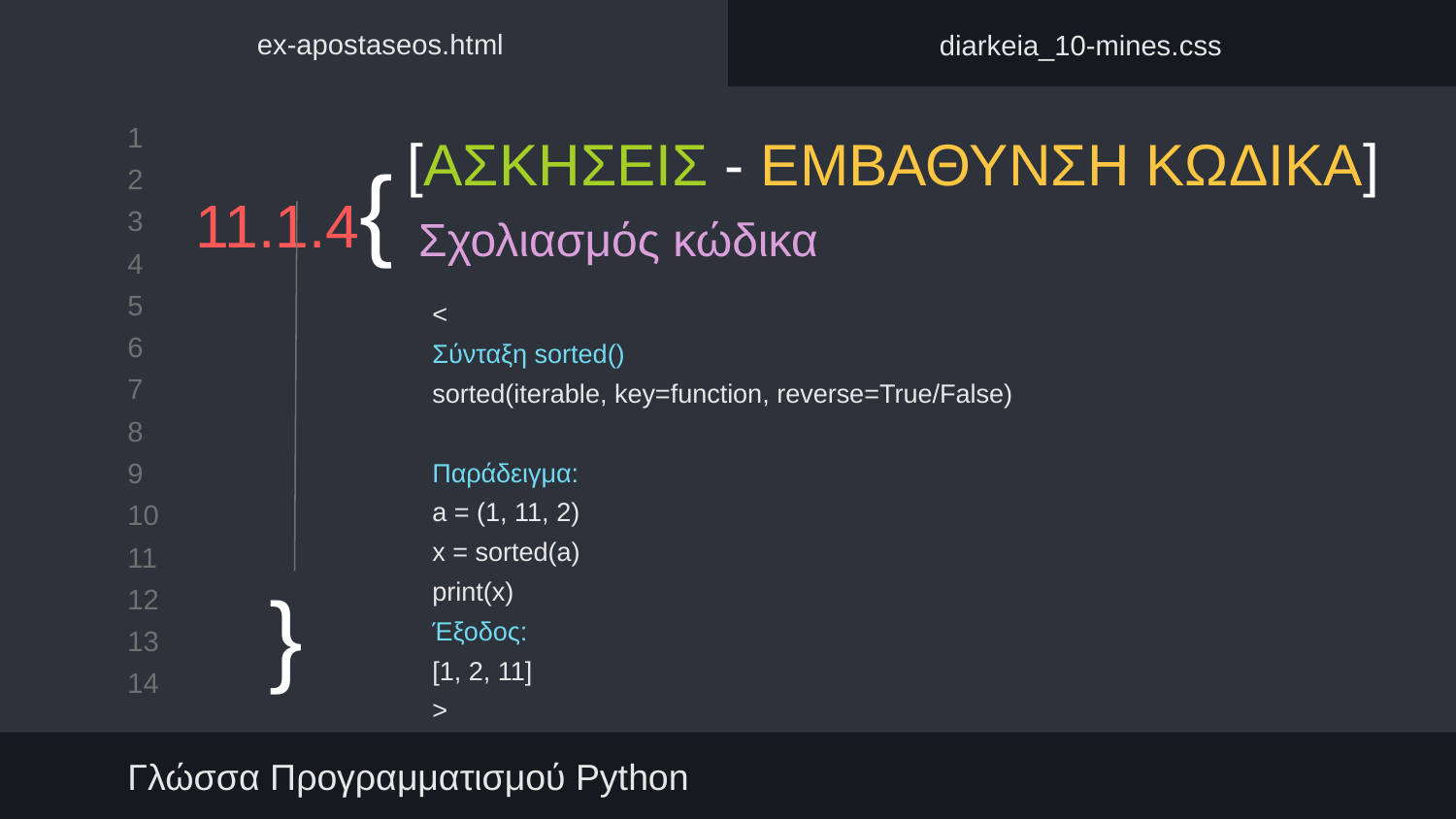

ex-apostaseos.html
diarkeia_10-mines.css
# 11.1.4{
[ΑΣΚΗΣΕΙΣ - ΕΜΒΑΘΥΝΣΗ ΚΩΔΙΚΑ]
Σχολιασμός κώδικα
<
Σύνταξη sorted()
sorted(iterable, key=function, reverse=True/False)

Παράδειγμα:
a = (1, 11, 2)
x = sorted(a)
print(x)
Έξοδος:
[1, 2, 11]
>
}
Γλώσσα Προγραμματισμού Python